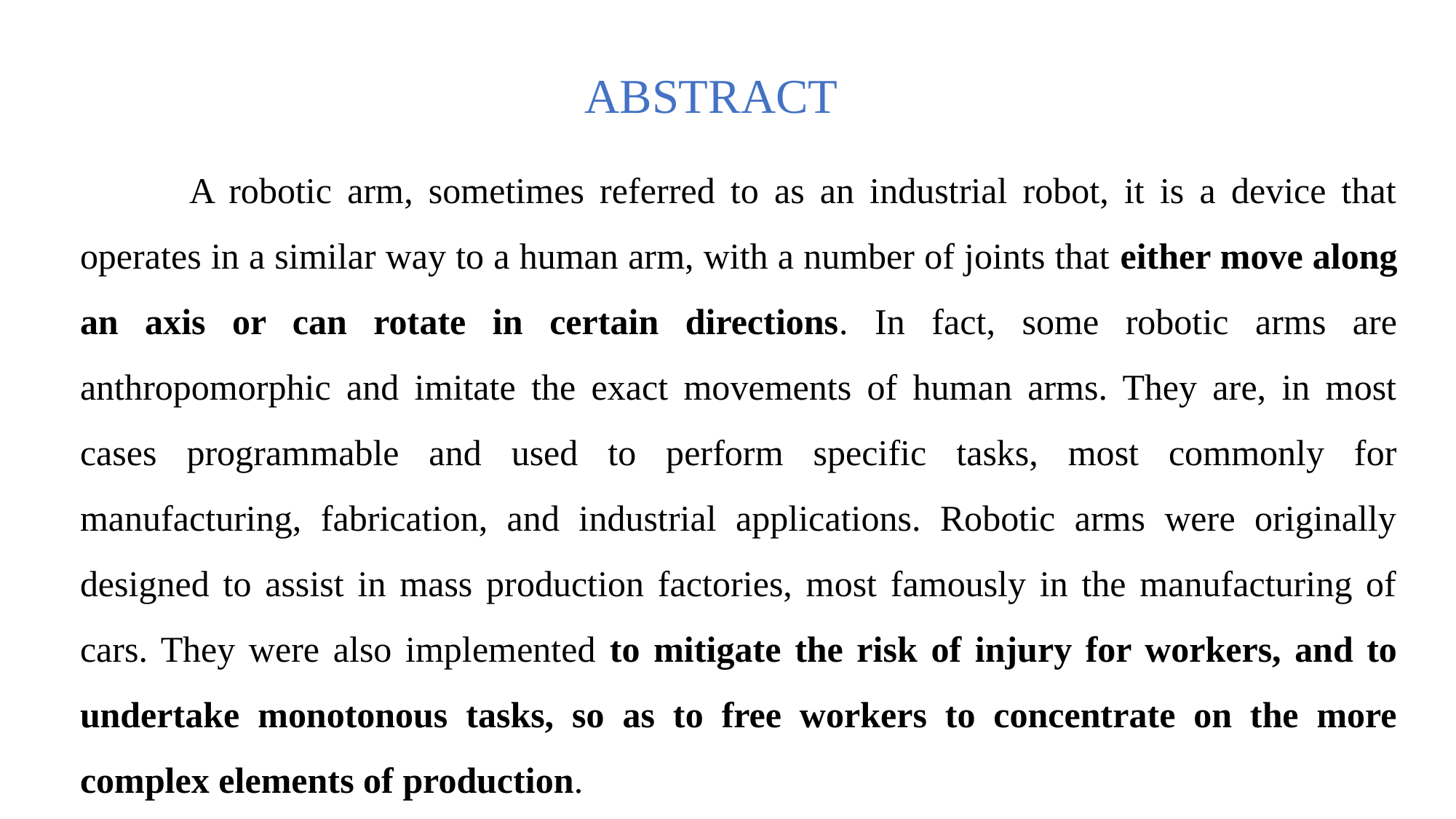

ABSTRACT
	A robotic arm, sometimes referred to as an industrial robot, it is a device that operates in a similar way to a human arm, with a number of joints that either move along an axis or can rotate in certain directions. In fact, some robotic arms are anthropomorphic and imitate the exact movements of human arms. They are, in most cases programmable and used to perform specific tasks, most commonly for manufacturing, fabrication, and industrial applications. Robotic arms were originally designed to assist in mass production factories, most famously in the manufacturing of cars. They were also implemented to mitigate the risk of injury for workers, and to undertake monotonous tasks, so as to free workers to concentrate on the more complex elements of production.